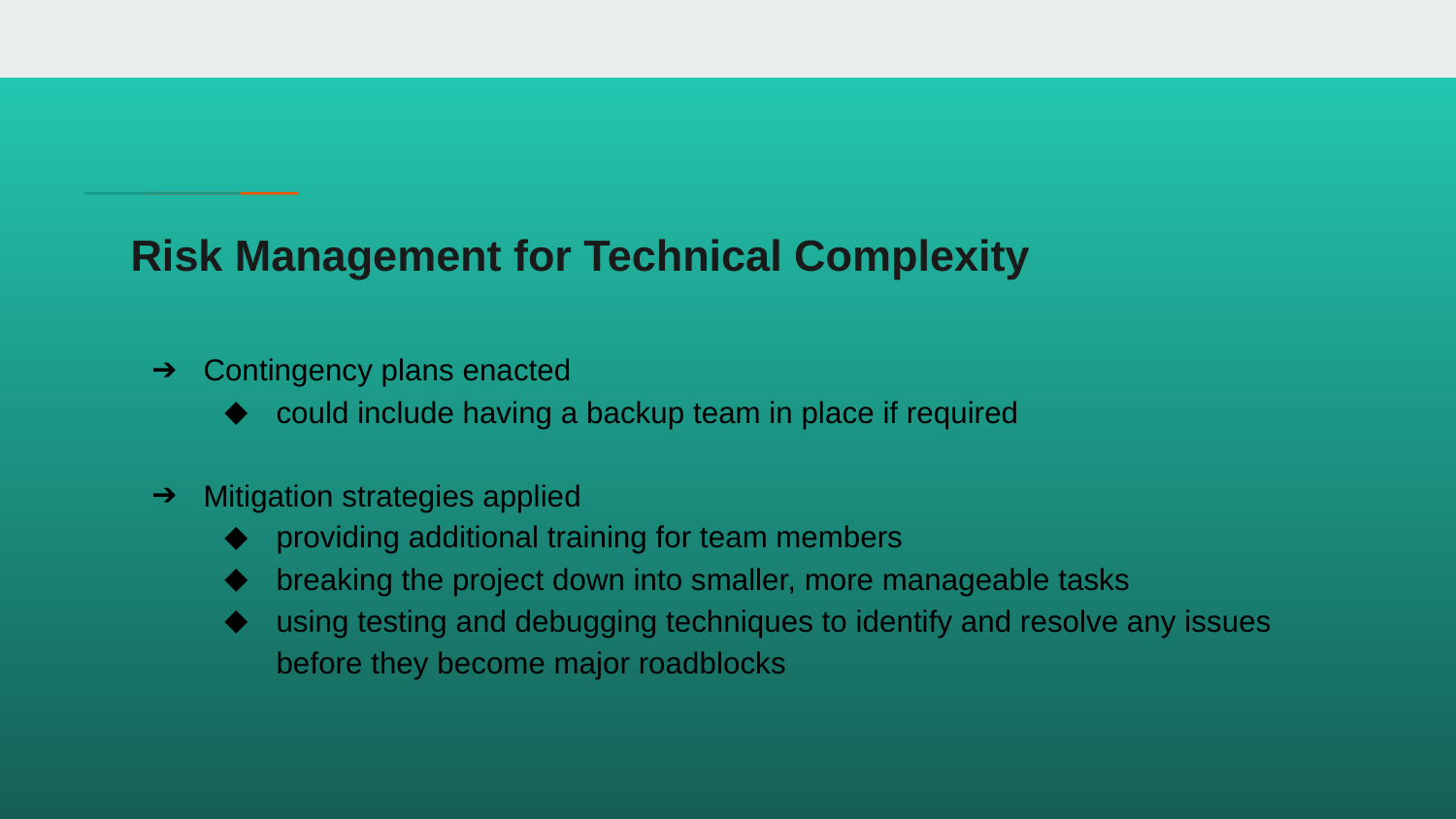

# Risk Management for Technical Complexity
Contingency plans enacted
could include having a backup team in place if required

Mitigation strategies applied
providing additional training for team members
breaking the project down into smaller, more manageable tasks
using testing and debugging techniques to identify and resolve any issues before they become major roadblocks